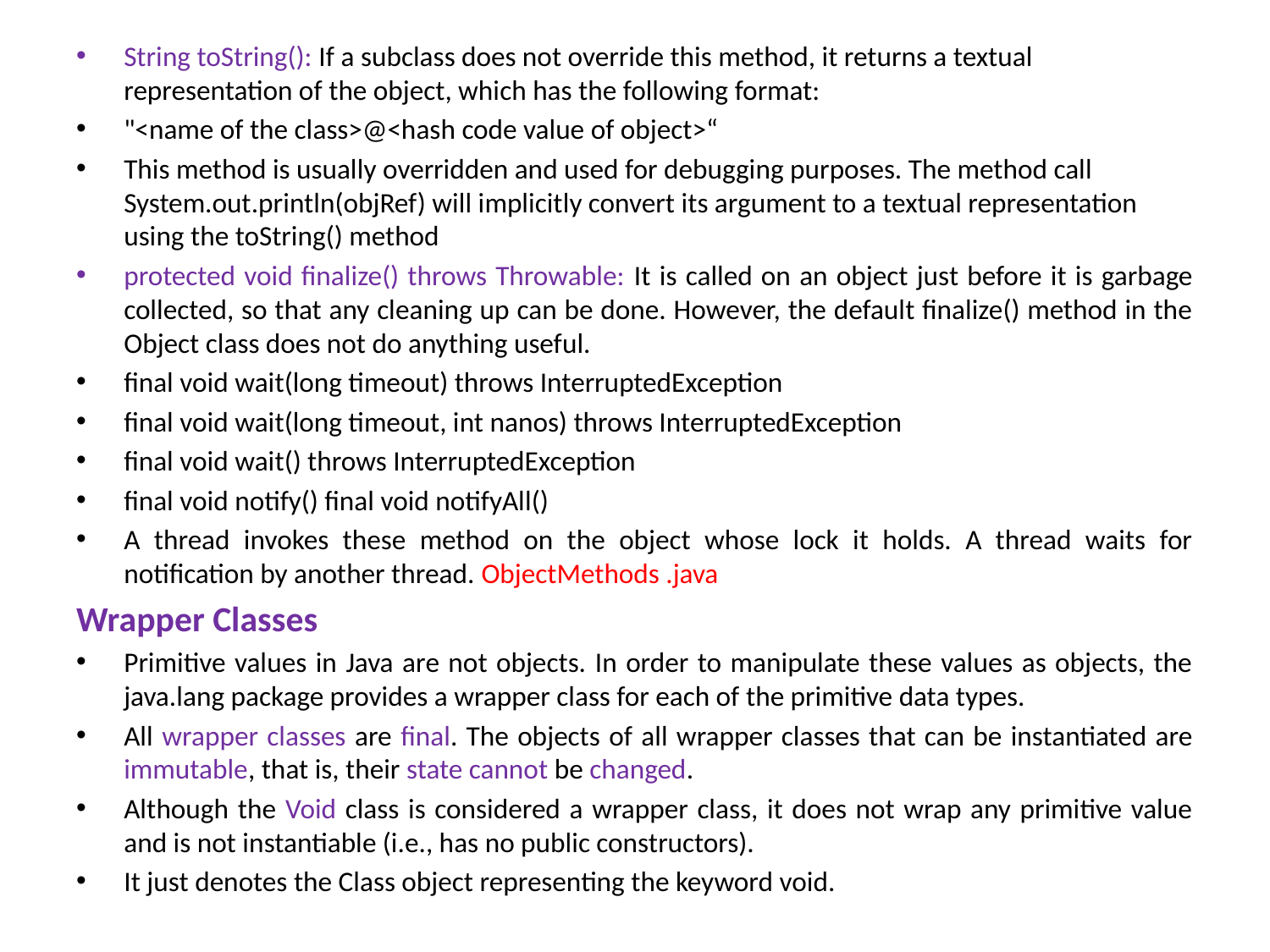

String toString(): If a subclass does not override this method, it returns a textual representation of the object, which has the following format:
"<name of the class>@<hash code value of object>“
This method is usually overridden and used for debugging purposes. The method call System.out.println(objRef) will implicitly convert its argument to a textual representation using the toString() method
protected void finalize() throws Throwable: It is called on an object just before it is garbage collected, so that any cleaning up can be done. However, the default finalize() method in the Object class does not do anything useful.
final void wait(long timeout) throws InterruptedException
final void wait(long timeout, int nanos) throws InterruptedException
final void wait() throws InterruptedException
final void notify() final void notifyAll()
A thread invokes these method on the object whose lock it holds. A thread waits for notification by another thread. ObjectMethods .java
Wrapper Classes
Primitive values in Java are not objects. In order to manipulate these values as objects, the java.lang package provides a wrapper class for each of the primitive data types.
All wrapper classes are final. The objects of all wrapper classes that can be instantiated are immutable, that is, their state cannot be changed.
Although the Void class is considered a wrapper class, it does not wrap any primitive value and is not instantiable (i.e., has no public constructors).
It just denotes the Class object representing the keyword void.